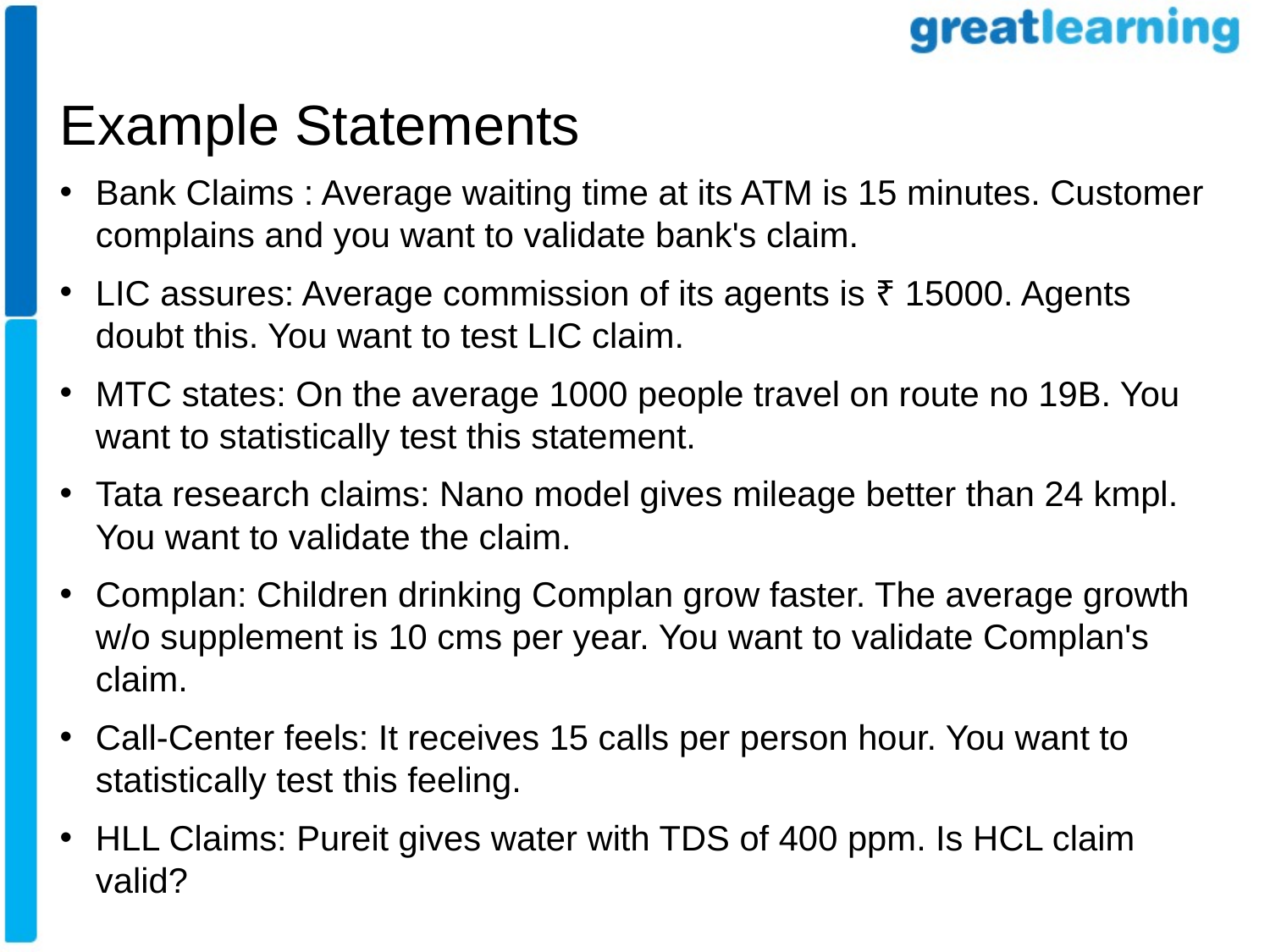

Example Statements
Bank Claims : Average waiting time at its ATM is 15 minutes. Customer complains and you want to validate bank's claim.
LIC assures: Average commission of its agents is ₹ 15000. Agents doubt this. You want to test LIC claim.
MTC states: On the average 1000 people travel on route no 19B. You want to statistically test this statement.
Tata research claims: Nano model gives mileage better than 24 kmpl. You want to validate the claim.
Complan: Children drinking Complan grow faster. The average growth w/o supplement is 10 cms per year. You want to validate Complan's claim.
Call-Center feels: It receives 15 calls per person hour. You want to statistically test this feeling.
HLL Claims: Pureit gives water with TDS of 400 ppm. Is HCL claim valid?